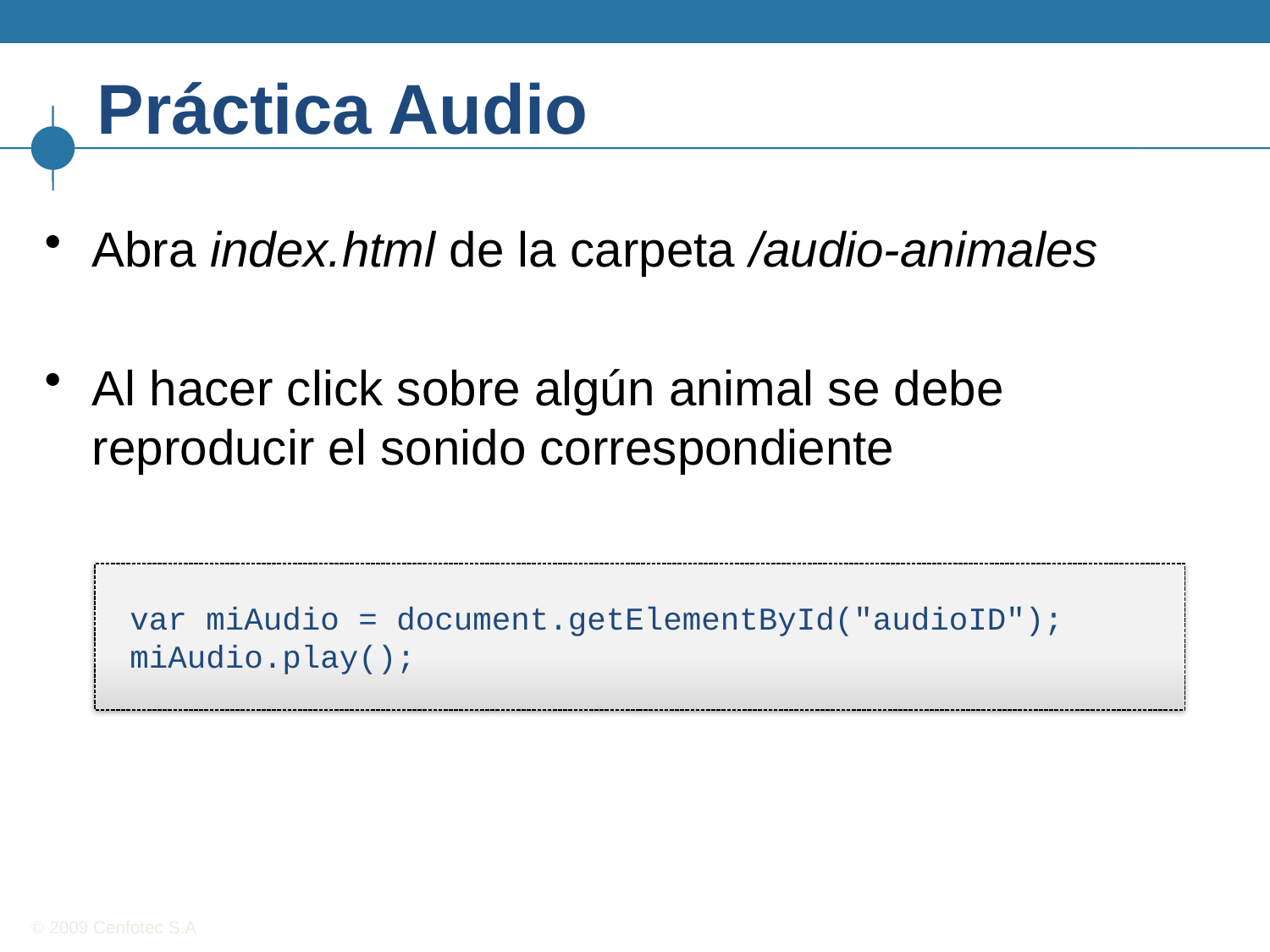

# Práctica Audio
Abra index.html de la carpeta /audio-animales

Al hacer click sobre algún animal se debe reproducir el sonido correspondiente
var miAudio = document.getElementById("audioID");
miAudio.play();